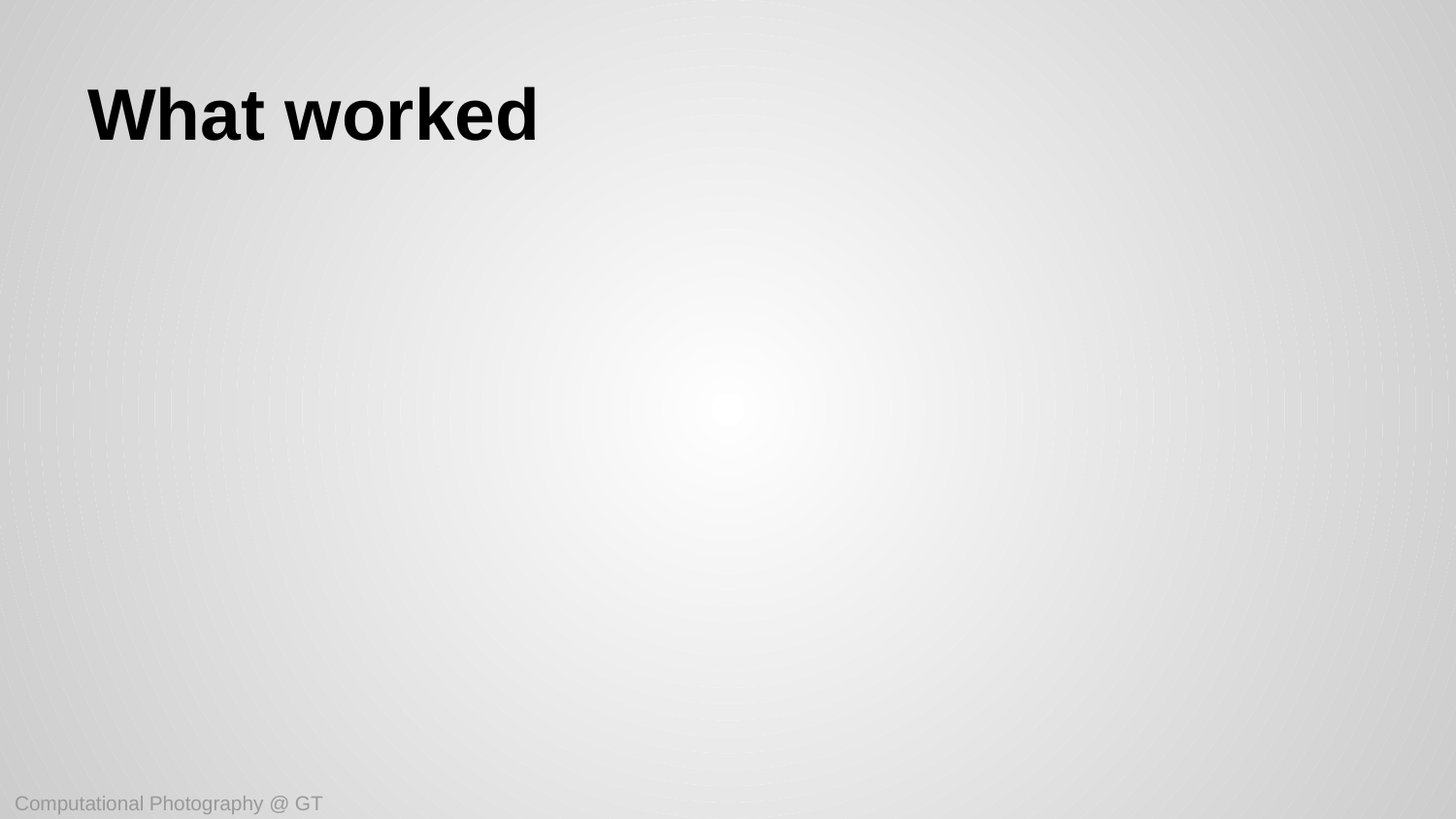

# What worked

Computational Photography @ GT